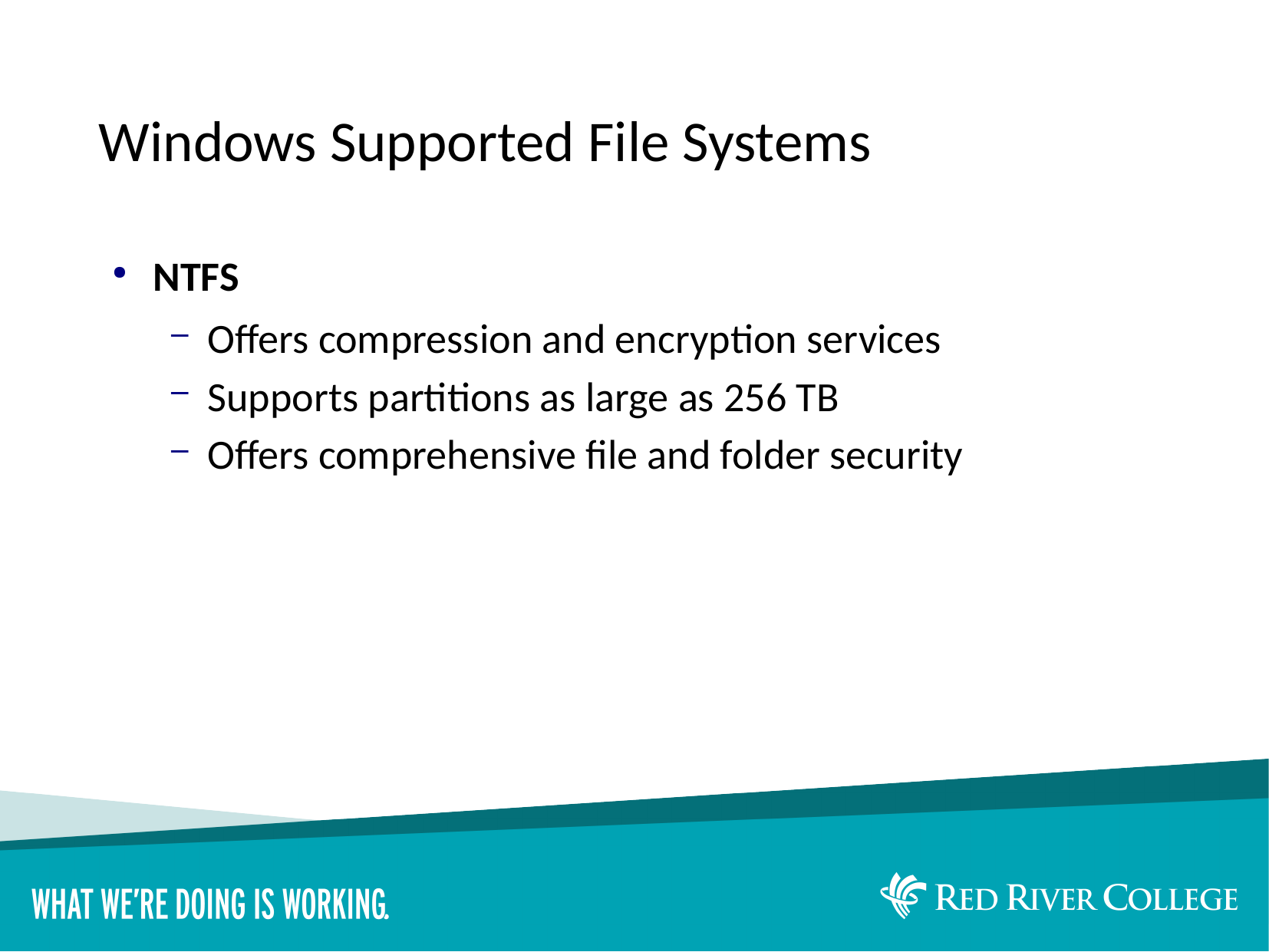

# Windows Supported File Systems
NTFS
Offers compression and encryption services
Supports partitions as large as 256 TB
Offers comprehensive file and folder security